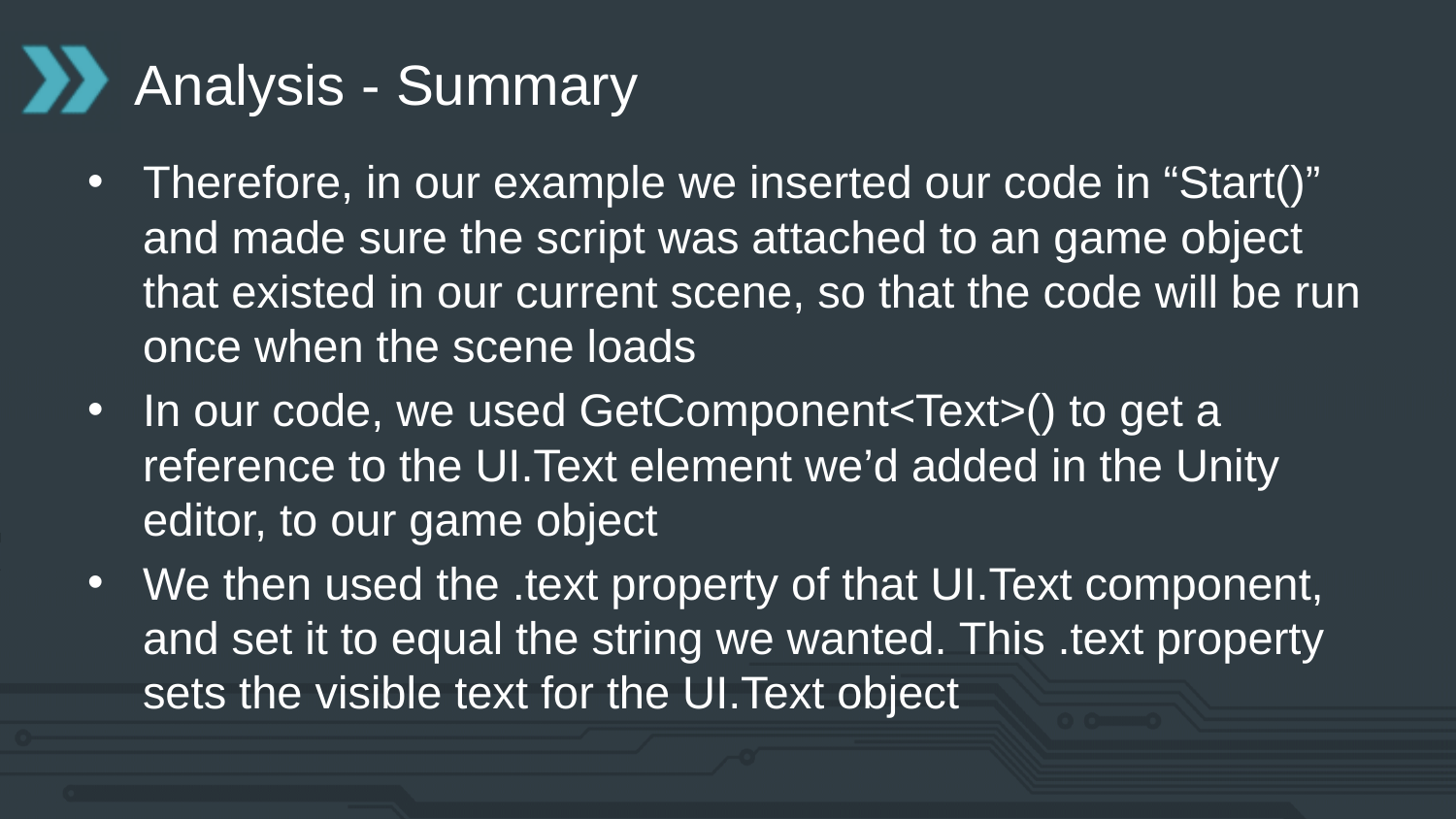

# Analysis - Summary
Therefore, in our example we inserted our code in “Start()” and made sure the script was attached to an game object that existed in our current scene, so that the code will be run once when the scene loads
In our code, we used GetComponent<Text>() to get a reference to the UI.Text element we’d added in the Unity editor, to our game object
We then used the .text property of that UI.Text component, and set it to equal the string we wanted. This .text property sets the visible text for the UI.Text object